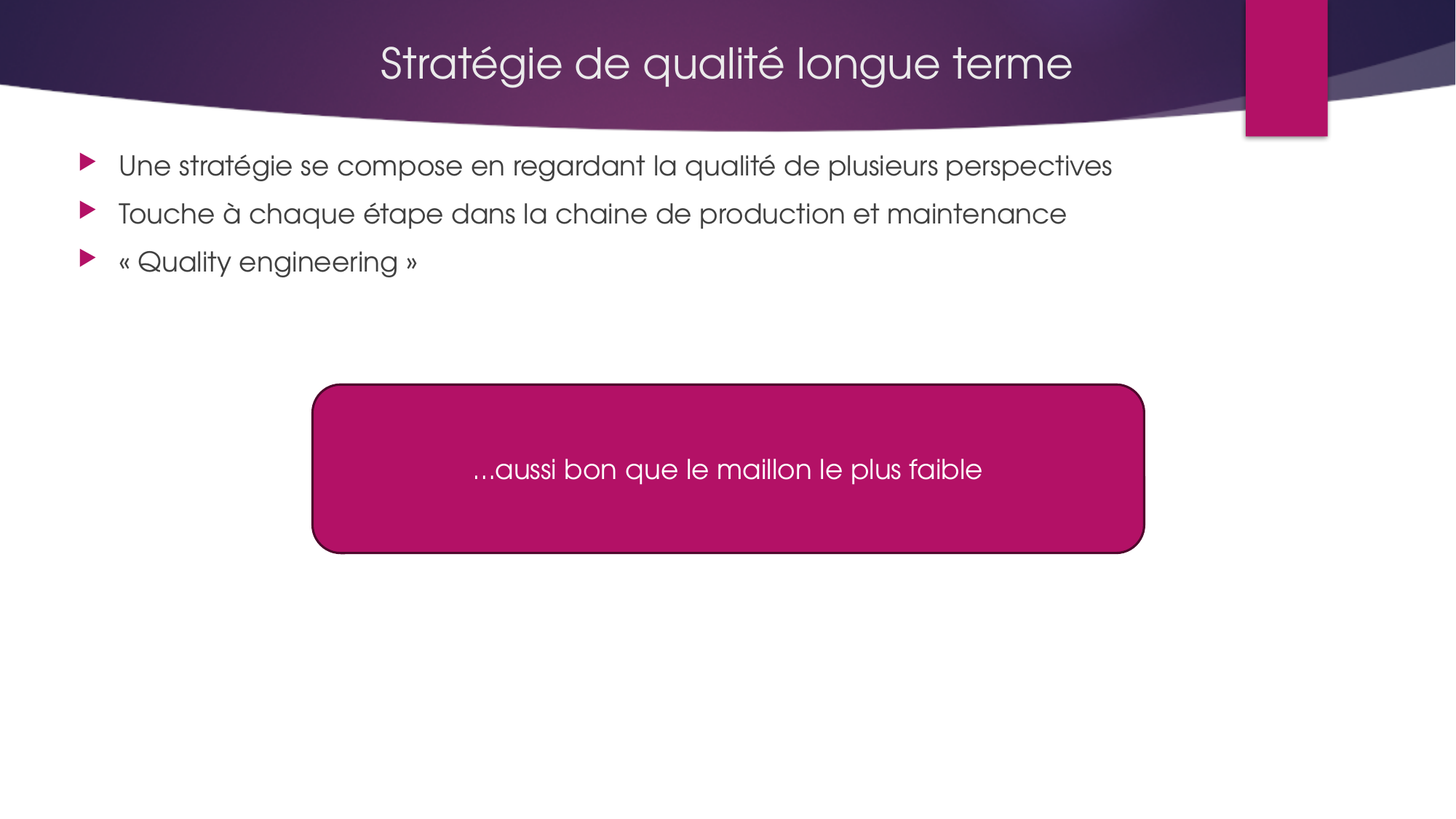

# Stratégie de qualité longue terme
Une stratégie se compose en regardant la qualité de plusieurs perspectives
Touche à chaque étape dans la chaine de production et maintenance
« Quality engineering »

…aussi bon que le maillon le plus faible